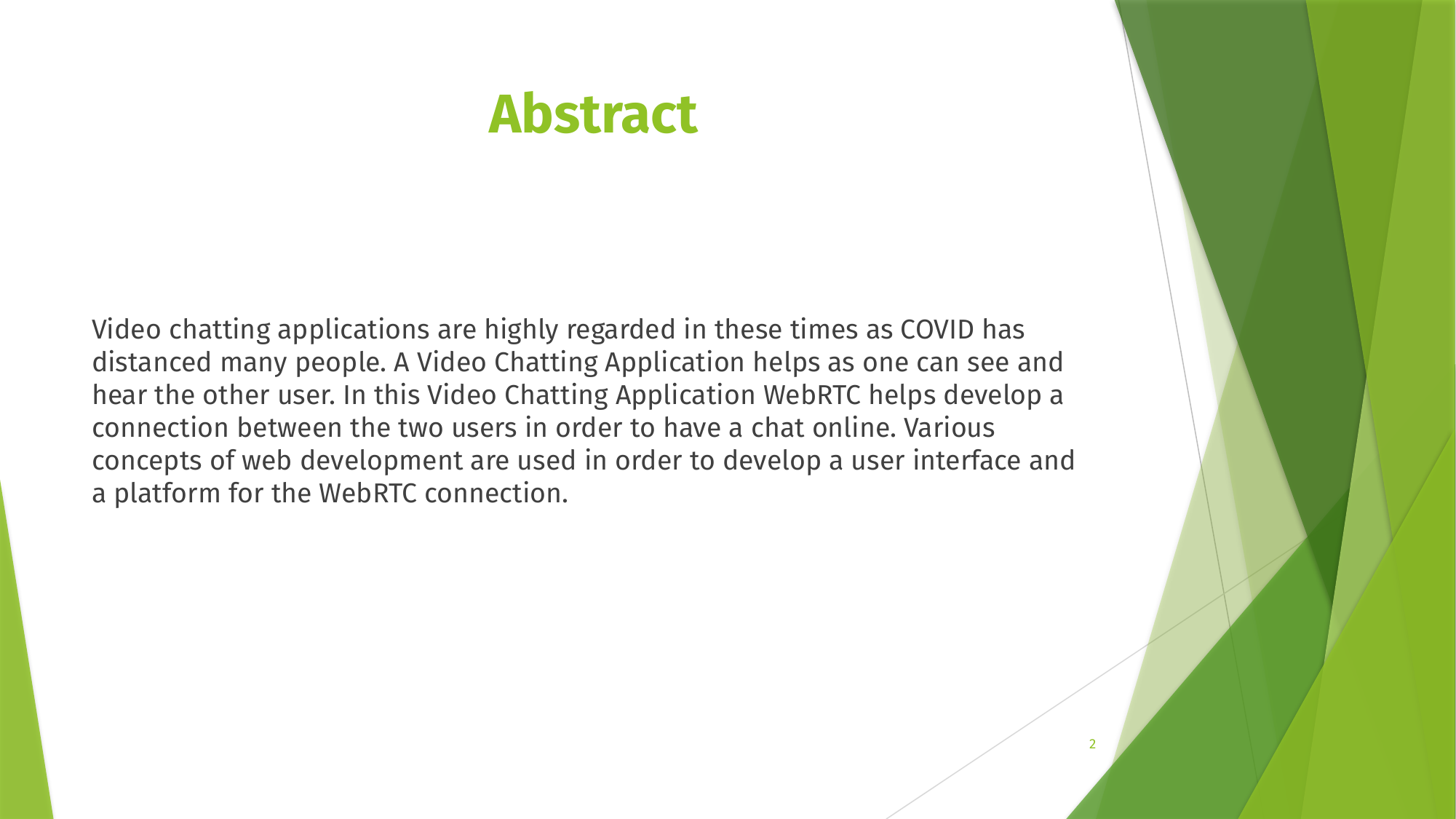

# Abstract

Video chatting applications are highly regarded in these times as COVID has distanced many people. A Video Chatting Application helps as one can see and hear the other user. In this Video Chatting Application WebRTC helps develop a connection between the two users in order to have a chat online. Various concepts of web development are used in order to develop a user interface and a platform for the WebRTC connection.
2